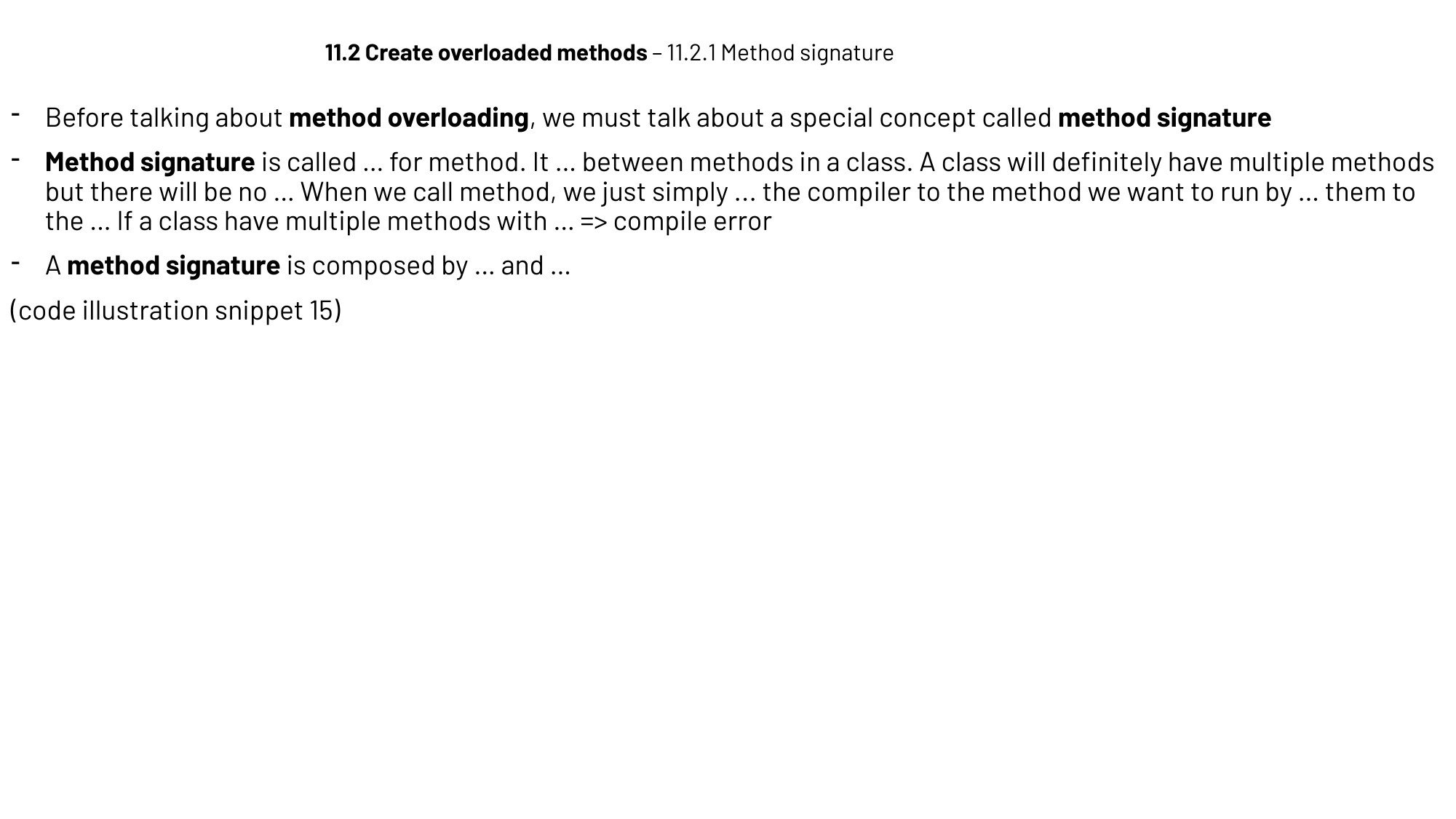

11.2 Create overloaded methods – 11.2.1 Method signature
Before talking about method overloading, we must talk about a special concept called method signature
Method signature is called … for method. It … between methods in a class. A class will definitely have multiple methods but there will be no … When we call method, we just simply ... the compiler to the method we want to run by … them to the … If a class have multiple methods with … => compile error
A method signature is composed by … and …
(code illustration snippet 15)